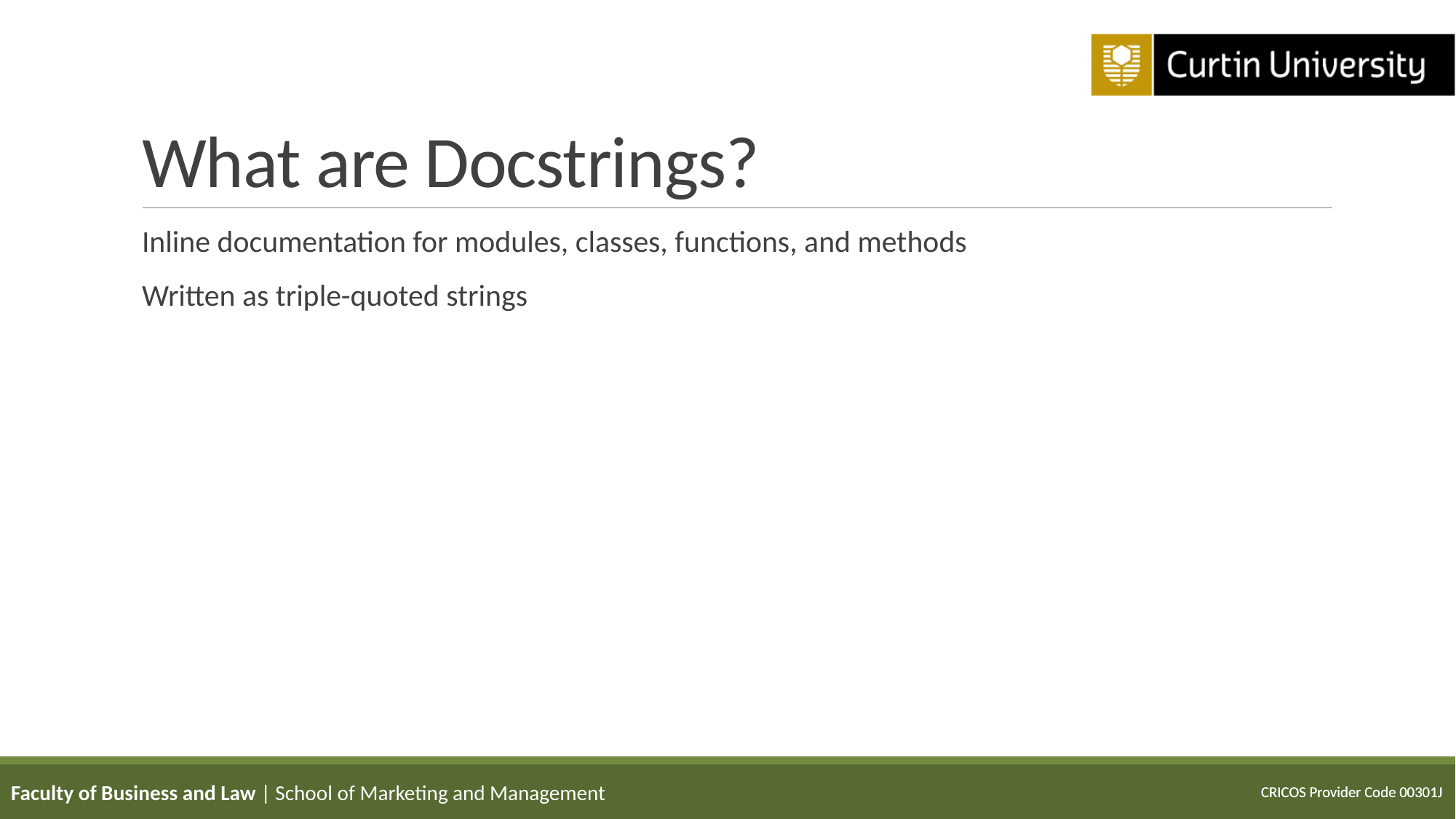

# What are Docstrings?
Inline documentation for modules, classes, functions, and methods
Written as triple-quoted strings
Faculty of Business and Law | School of Marketing and Management